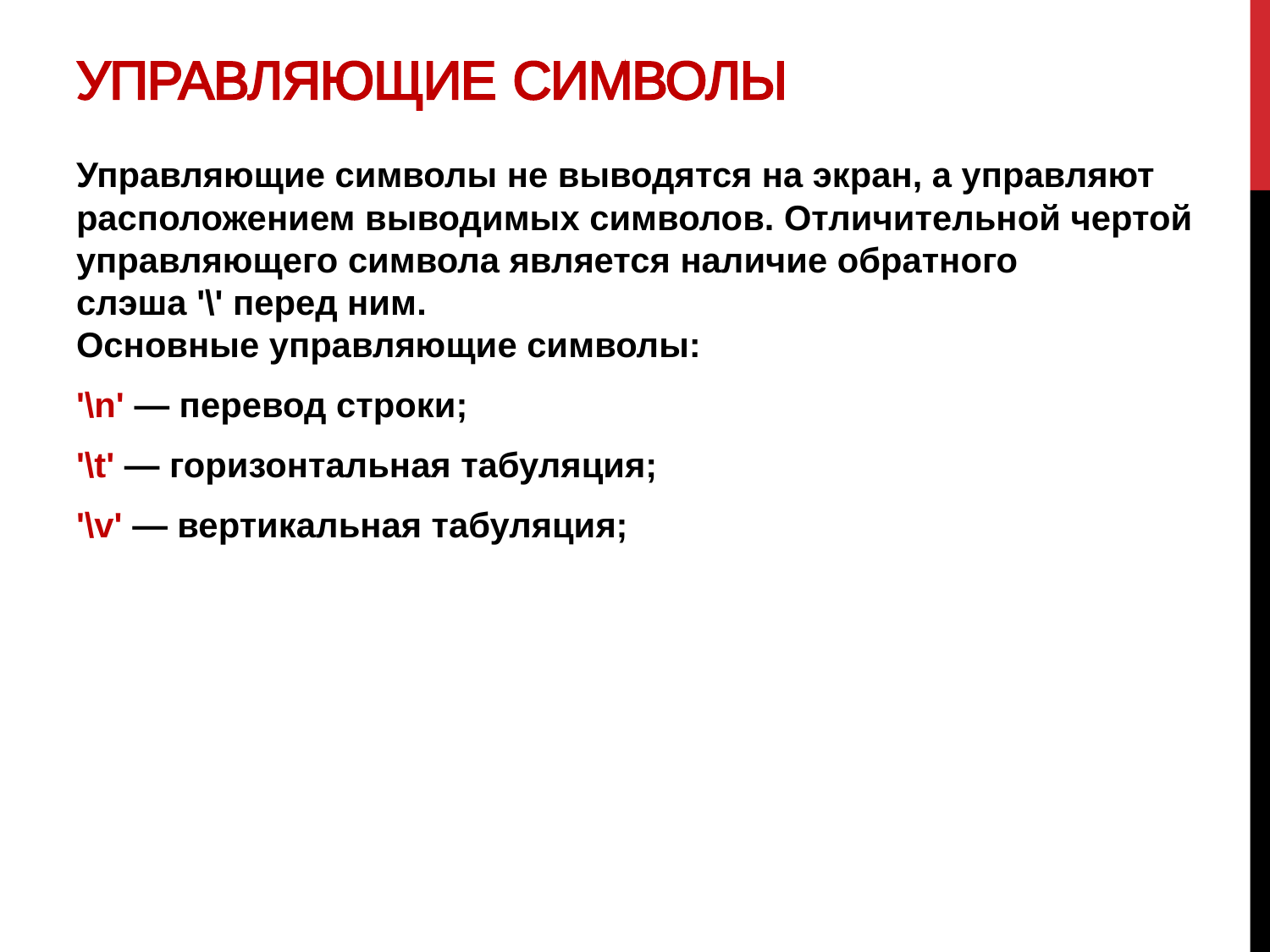

# Управляющие символы
Управляющие символы не выводятся на экран, а управляют расположением выводимых символов. Отличительной чертой управляющего символа является наличие обратного слэша '\' перед ним.
Основные управляющие символы:
'\n' — перевод строки;
'\t' — горизонтальная табуляция;
'\v' — вертикальная табуляция;